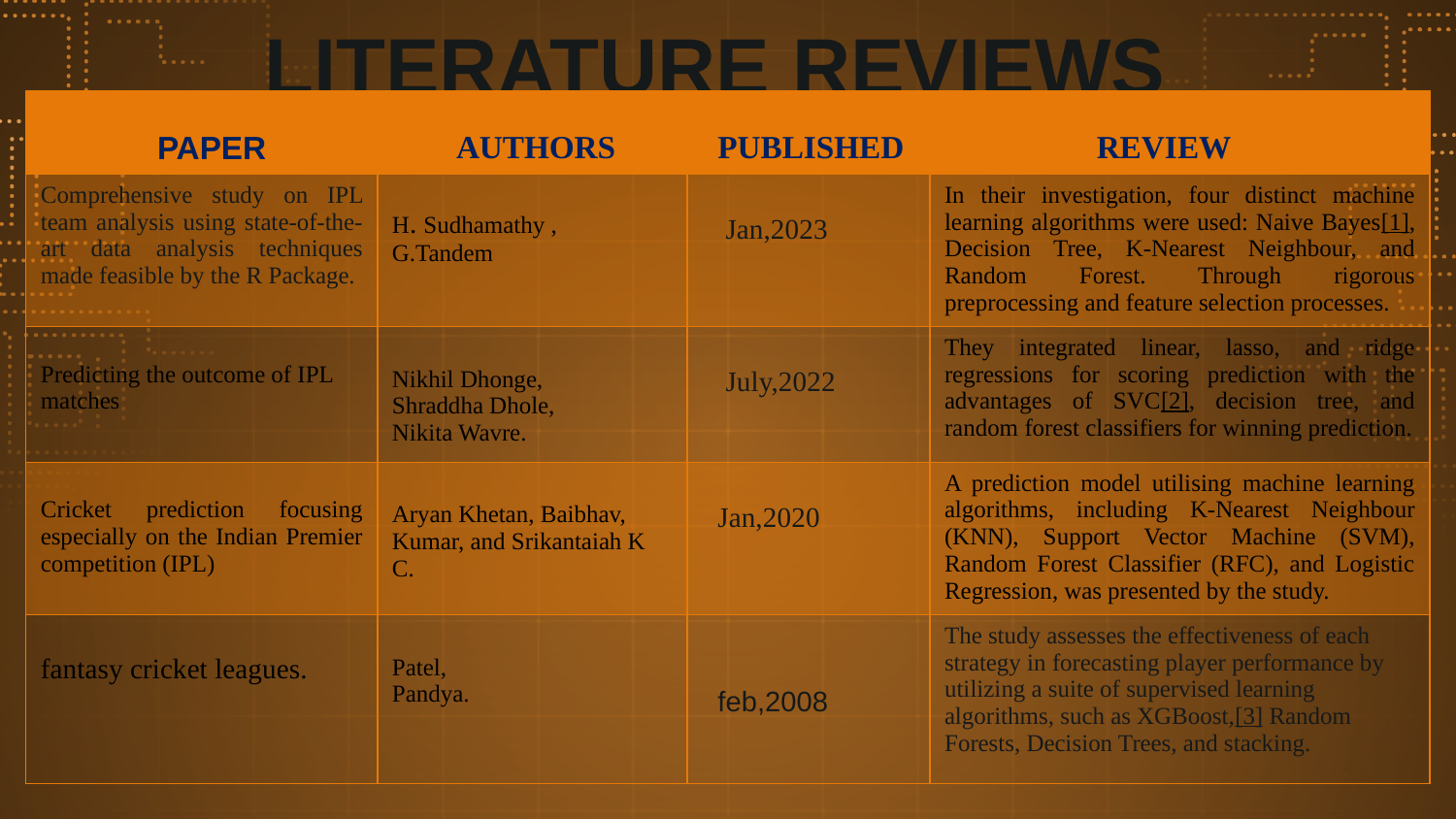

# LITERATURE REVIEWS
| PAPER | AUTHORS | PUBLISHED | REVIEW |
| --- | --- | --- | --- |
| Comprehensive study on IPL team analysis using state-of-the-art data analysis techniques made feasible by the R Package. | H. Sudhamathy , G.Tandem | Jan,2023 | In their investigation, four distinct machine learning algorithms were used: Naive Bayes[1], Decision Tree, K-Nearest Neighbour, and Random Forest. Through rigorous preprocessing and feature selection processes. |
| Predicting the outcome of IPL matches | Nikhil Dhonge, Shraddha Dhole, Nikita Wavre. | July,2022 | They integrated linear, lasso, and ridge regressions for scoring prediction with the advantages of SVC[2], decision tree, and random forest classifiers for winning prediction. |
| Cricket prediction focusing especially on the Indian Premier competition (IPL) | Aryan Khetan, Baibhav, Kumar, and Srikantaiah K C. | Jan,2020 | A prediction model utilising machine learning algorithms, including K-Nearest Neighbour (KNN), Support Vector Machine (SVM), Random Forest Classifier (RFC), and Logistic Regression, was presented by the study. |
| fantasy cricket leagues. | Patel, Pandya. | feb,2008 | The study assesses the effectiveness of each strategy in forecasting player performance by utilizing a suite of supervised learning algorithms, such as XGBoost,[3] Random Forests, Decision Trees, and stacking. |